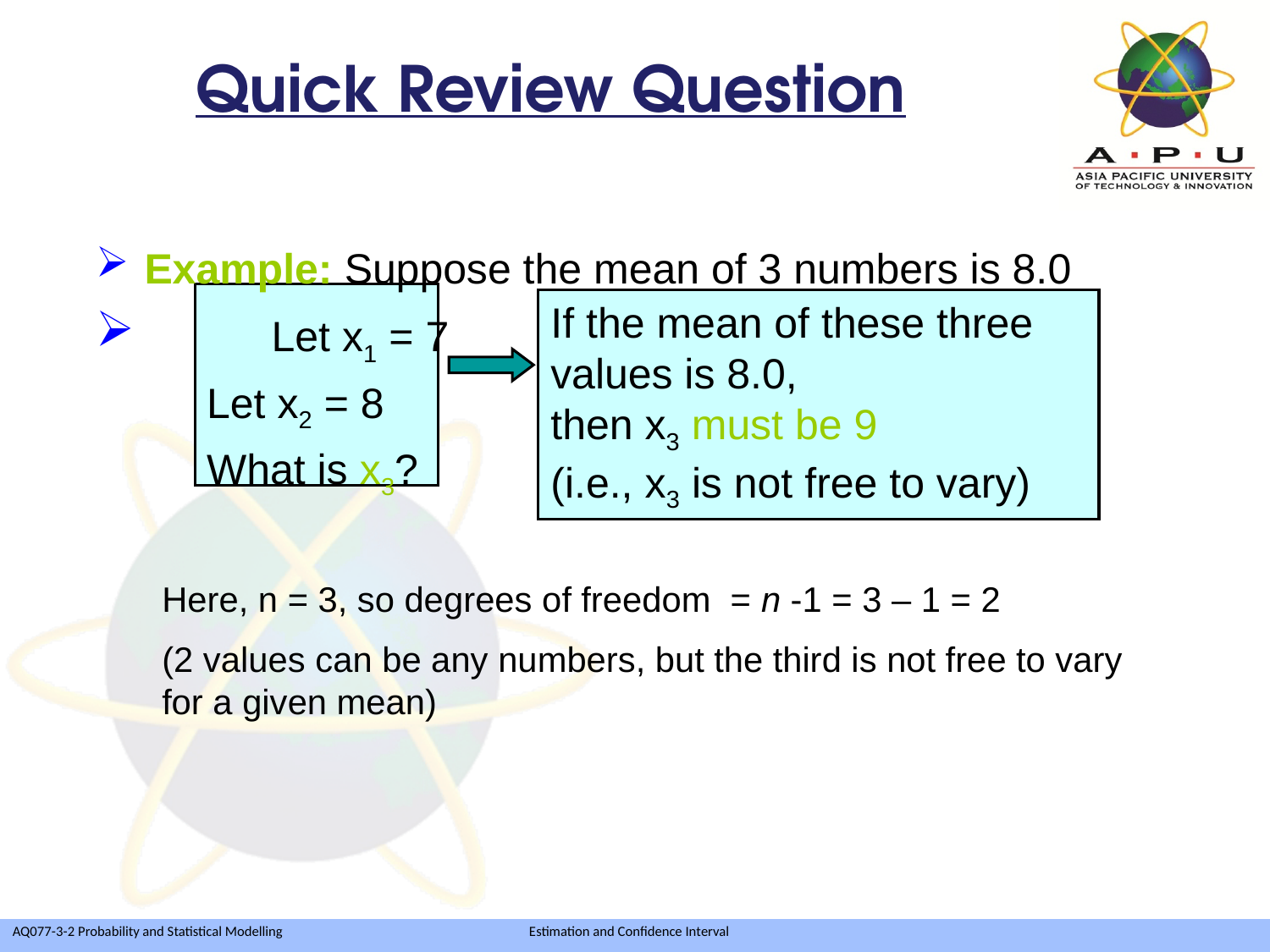

Quick Review Question
Example: Suppose the mean of 3 numbers is 8.0
	Let x1 = 7
	Let x2 = 8
	What is x3?

If the mean of these three values is 8.0,
then x3 must be 9
(i.e., x3 is not free to vary)

Here, n = 3, so degrees of freedom  = n -1 = 3 – 1 = 2
(2 values can be any numbers, but the third is not free to vary for a given mean)